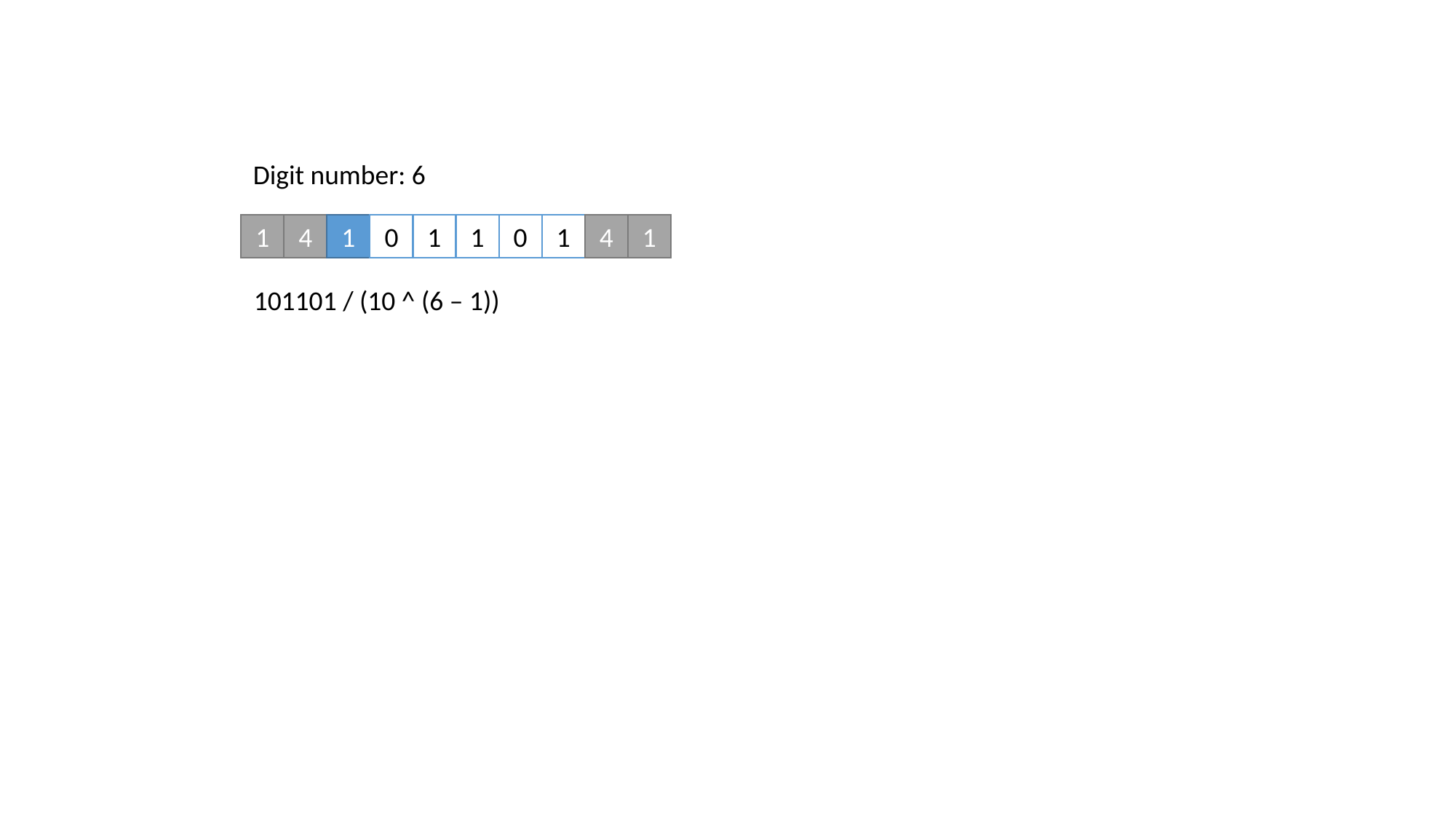

Digit number: 6
1
4
1
0
1
1
0
1
4
1
101101 / (10 ^ (6 – 1))